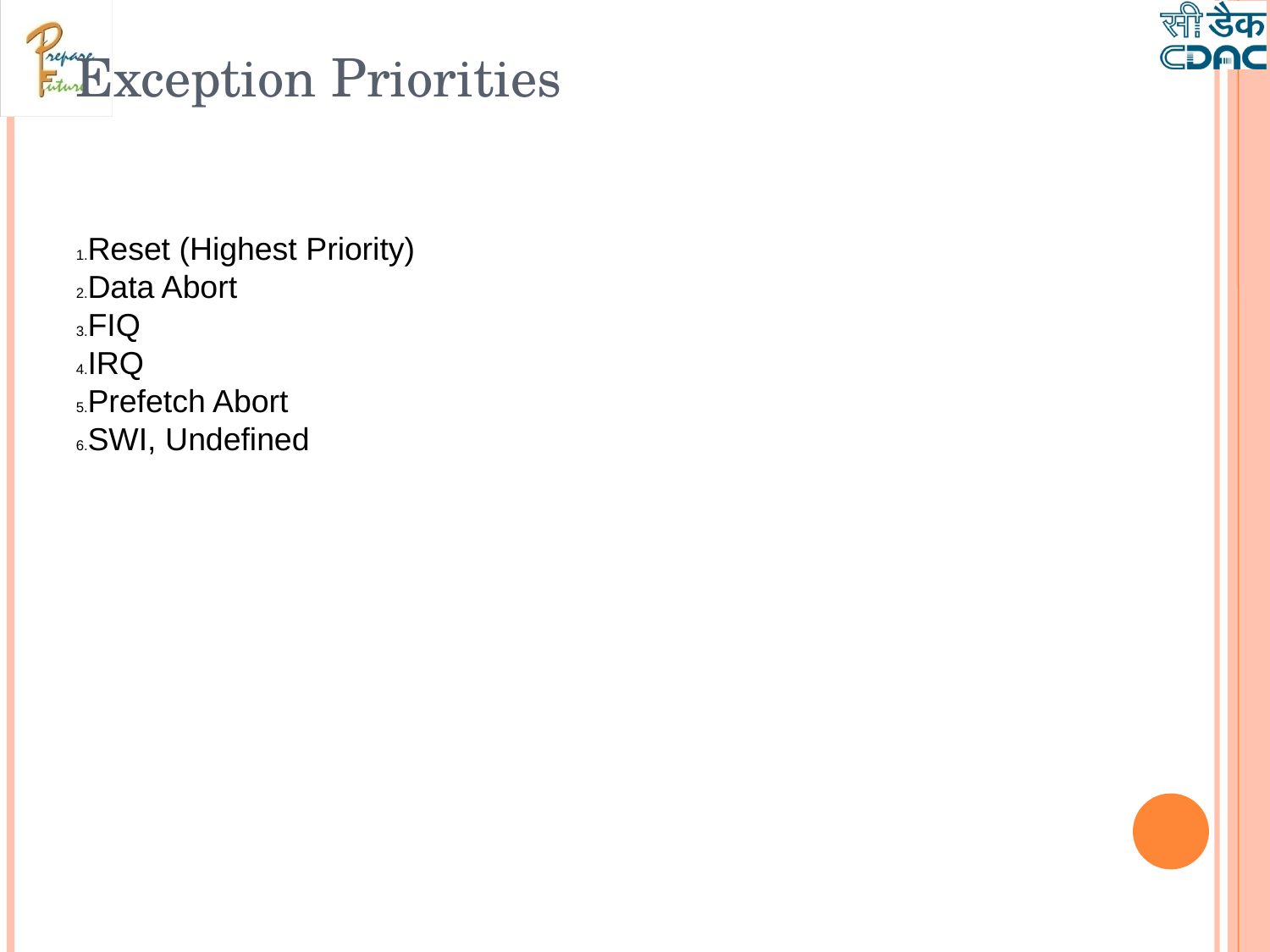

Exception Priorities
Reset (Highest Priority)
Data Abort
FIQ
IRQ
Prefetch Abort
SWI, Undefined